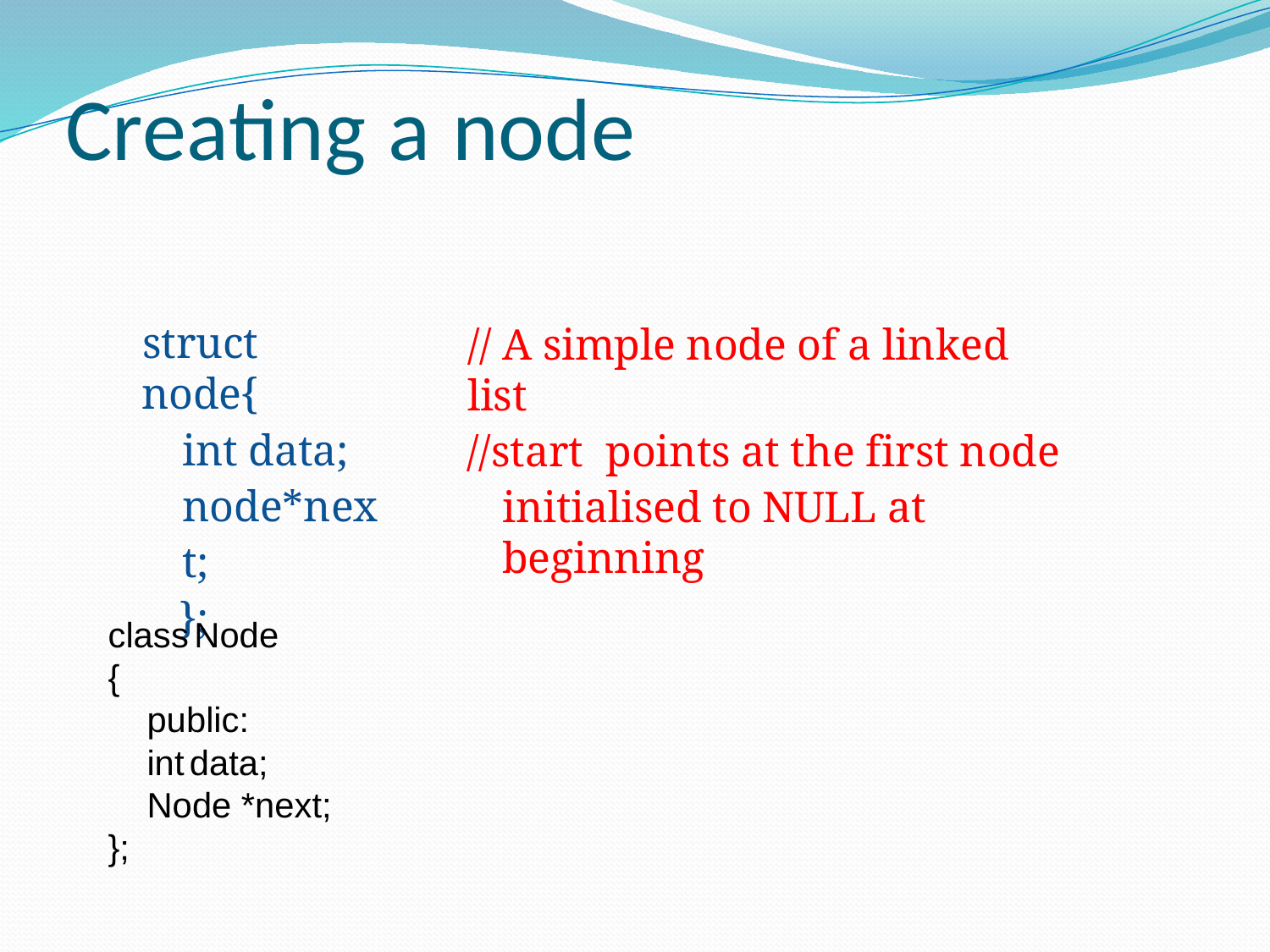

# Creating a node
struct node{
int data; node*next;
};
// A simple node of a linked list
//start	points at the first node
initialised to NULL at beginning
class Node
{
    public:
    int data;
    Node *next;
};